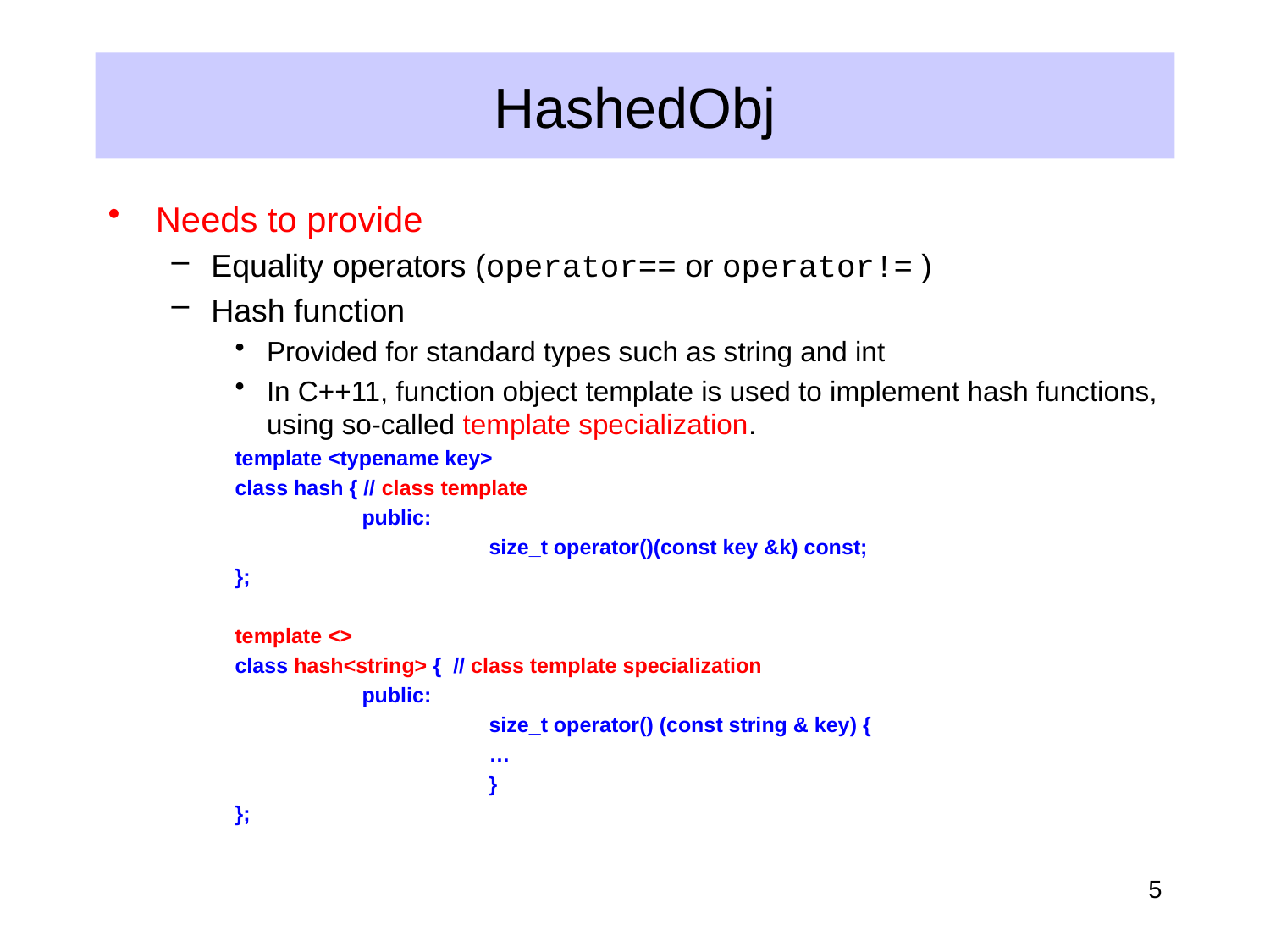

# HashedObj
Needs to provide
Equality operators (operator== or operator!= )
Hash function
Provided for standard types such as string and int
In C++11, function object template is used to implement hash functions, using so-called template specialization.
template <typename key>
class hash { // class template
	public:
		size_t operator()(const key &k) const;
};

template <>
class hash<string> {  // class template specialization
	public:
		size_t operator() (const string & key) {
		…
		}
};
5